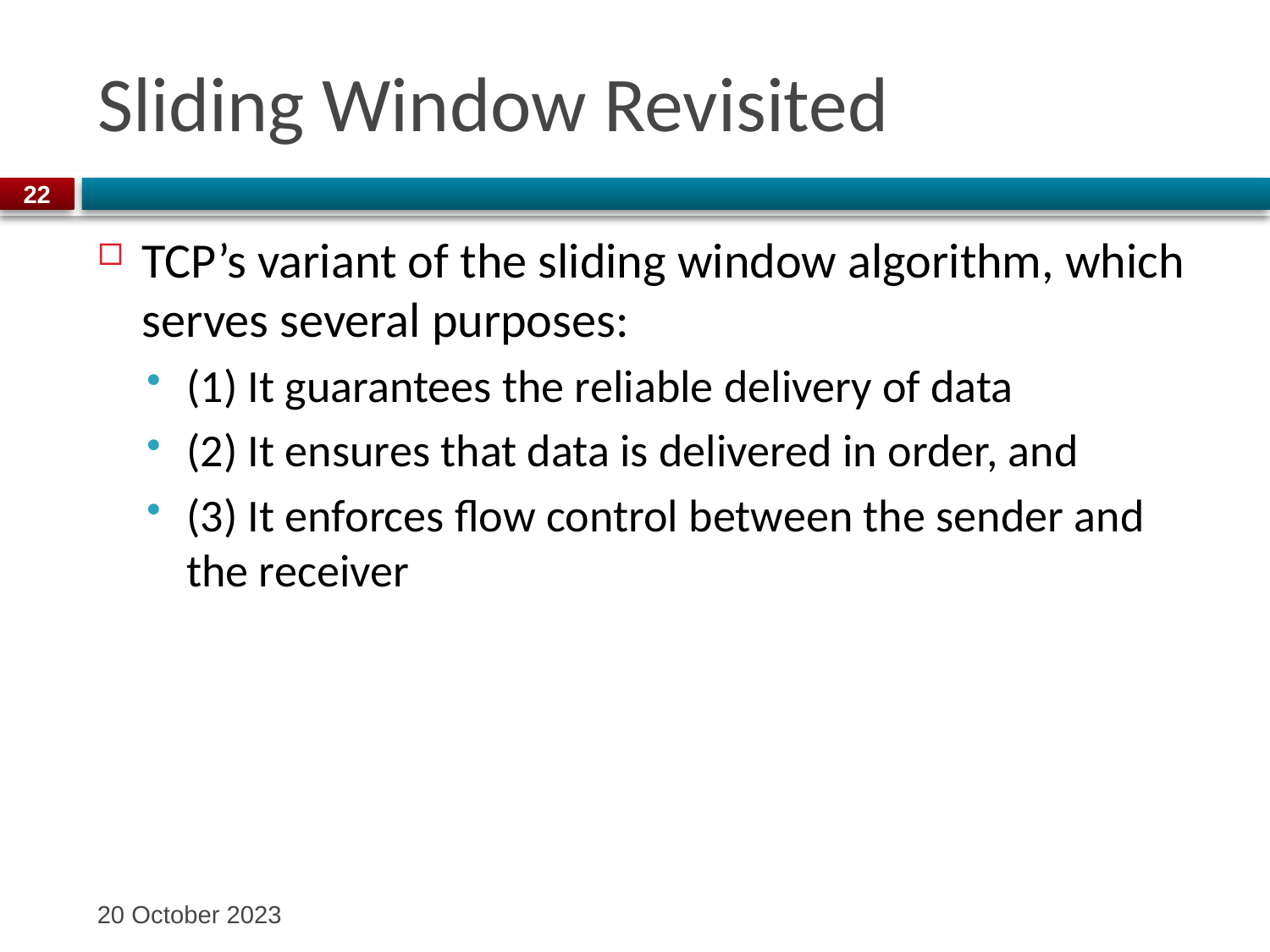

# Sliding Window Revisited
22
TCP’s variant of the sliding window algorithm, which serves several purposes:
(1) It guarantees the reliable delivery of data
(2) It ensures that data is delivered in order, and
(3) It enforces flow control between the sender and the receiver

20 October 2023